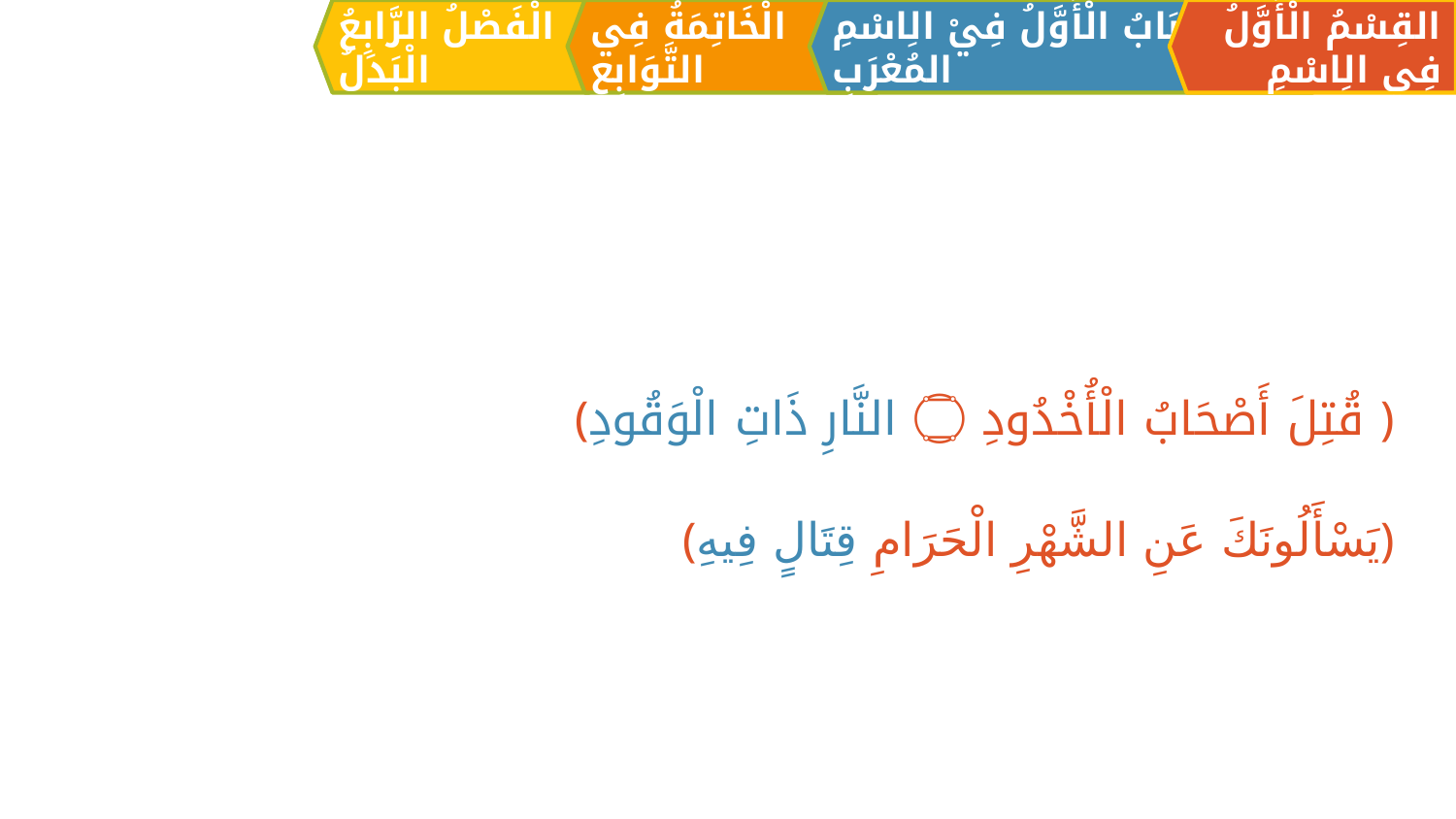

الْفَصْلُ الرَّابِعُ الْبَدَلُ
الْخَاتِمَةُ فِي التَّوَابِعِ
القِسْمُ الْأَوَّلُ فِي الِاسْمِ
اَلبَابُ الْأَوَّلُ فِيْ الِاسْمِ المُعْرَبِ
﴿ قُتِلَ أَصْحَابُ الْأُخْدُودِ ۝ النَّارِ ذَاتِ الْوَقُودِ﴾
﴿يَسْأَلُونَكَ عَنِ الشَّهْرِ الْحَرَامِ قِتَالٍ فِيهِ﴾